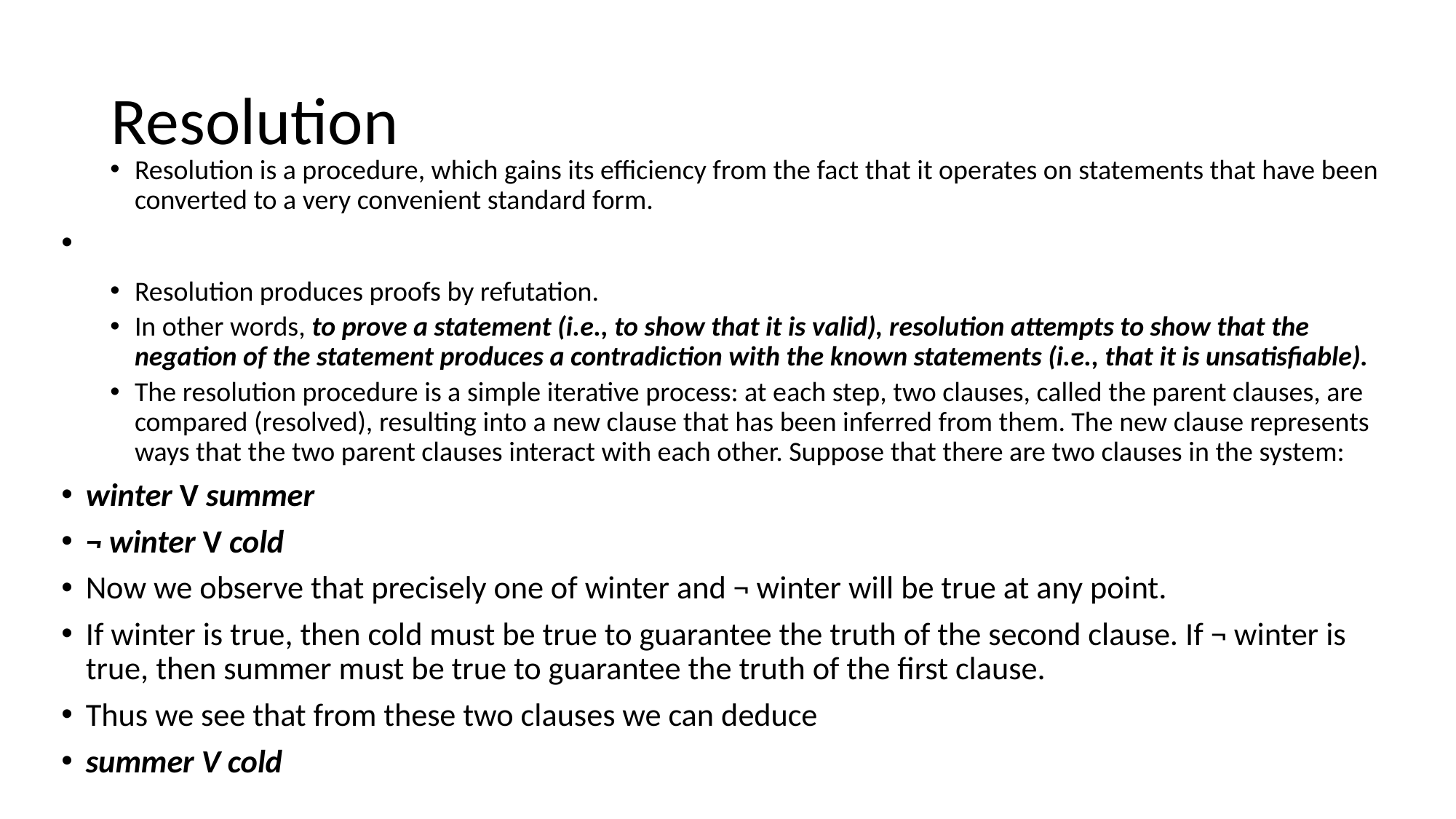

# Resolution
Resolution is a procedure, which gains its efficiency from the fact that it operates on statements that have been converted to a very convenient standard form.

Resolution produces proofs by refutation.
In other words, to prove a statement (i.e., to show that it is valid), resolution attempts to show that the negation of the statement produces a contradiction with the known statements (i.e., that it is unsatisfiable).
The resolution procedure is a simple iterative process: at each step, two clauses, called the parent clauses, are compared (resolved), resulting into a new clause that has been inferred from them. The new clause represents ways that the two parent clauses interact with each other. Suppose that there are two clauses in the system:
winter V summer
¬ winter V cold
Now we observe that precisely one of winter and ¬ winter will be true at any point.
If winter is true, then cold must be true to guarantee the truth of the second clause. If ¬ winter is true, then summer must be true to guarantee the truth of the first clause.
Thus we see that from these two clauses we can deduce
summer V cold